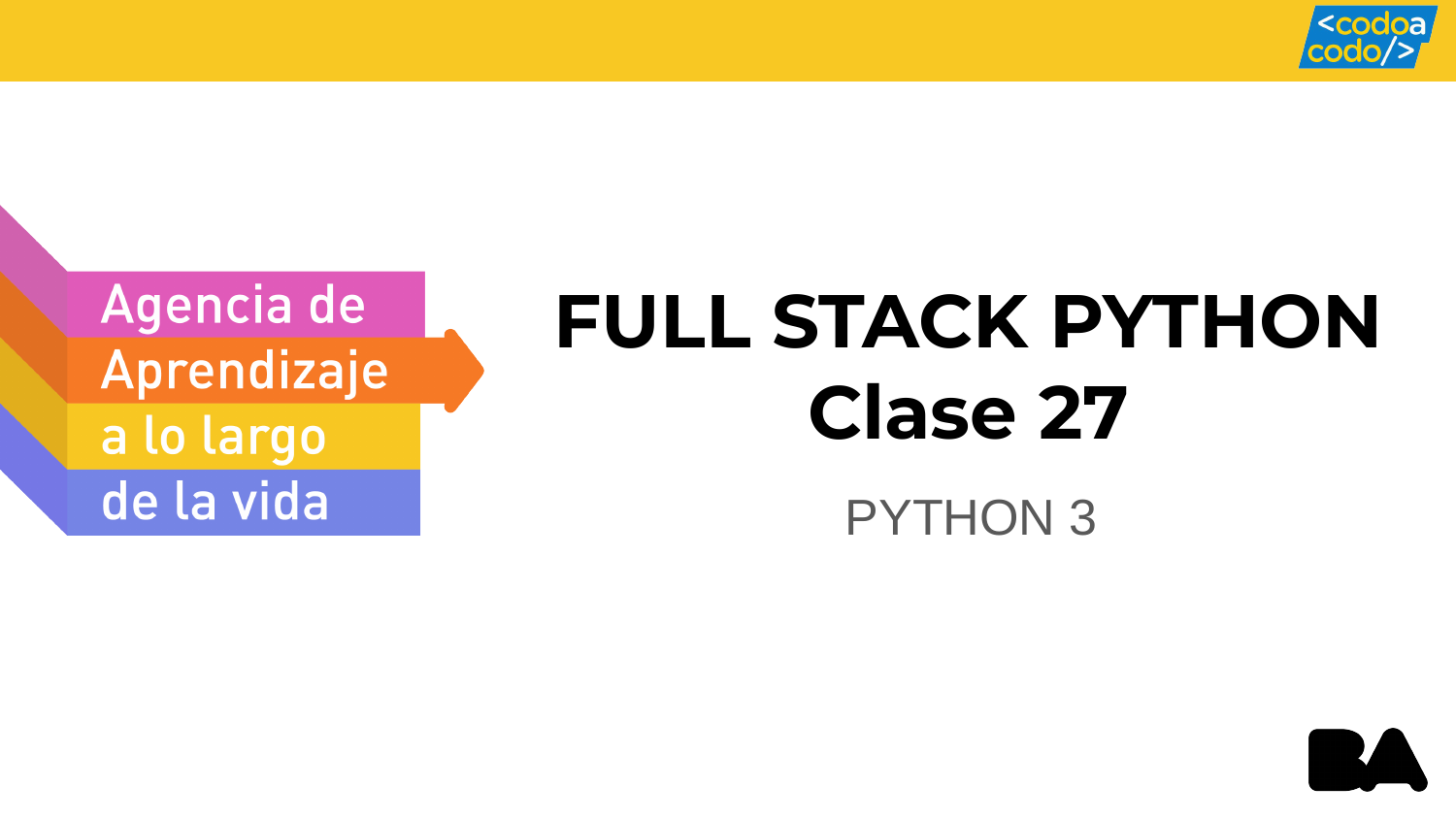

FULL STACK PYTHON
Clase 27
PYTHON 3